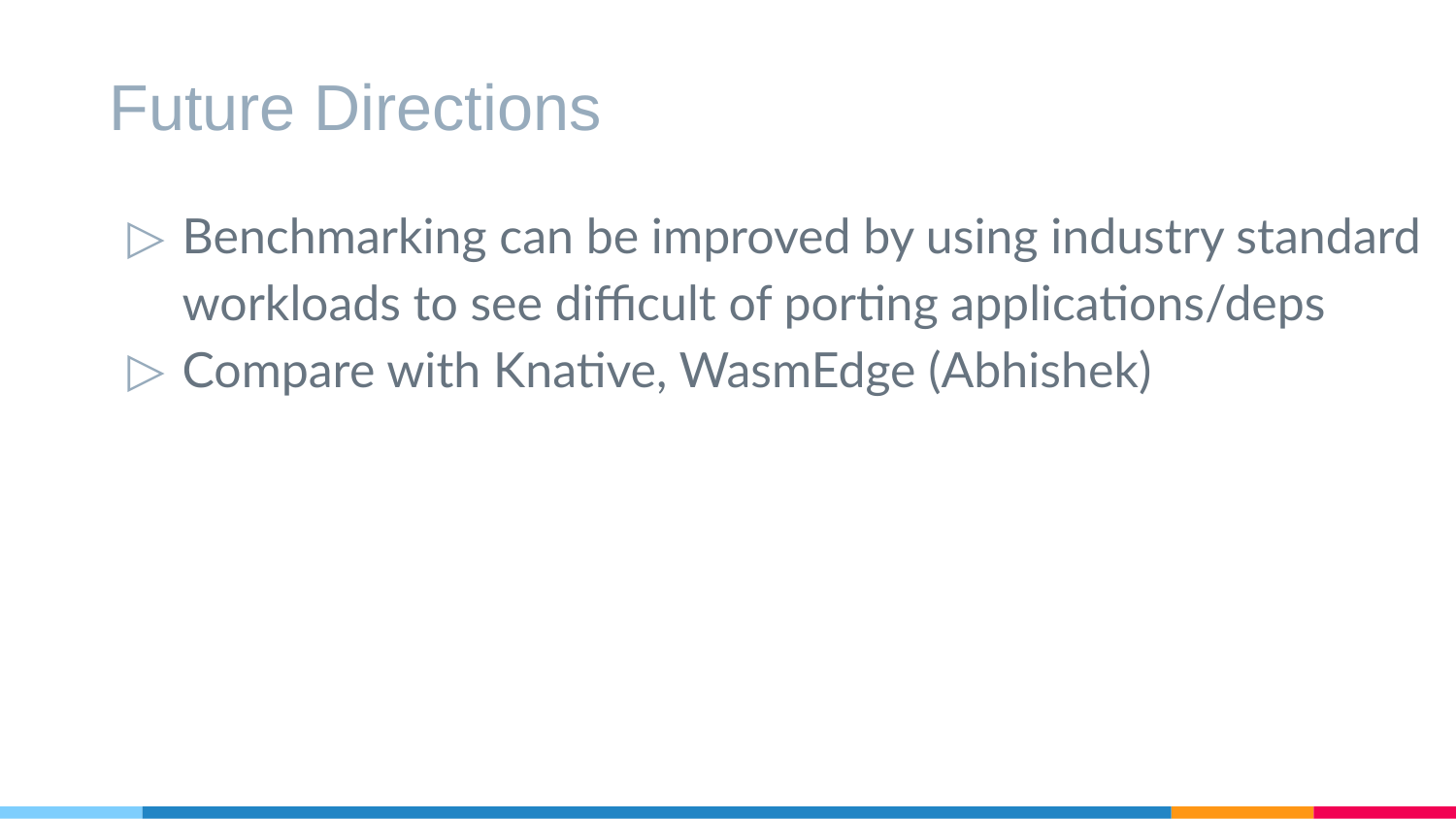

# Future Directions
Benchmarking can be improved by using industry standard workloads to see difficult of porting applications/deps
Compare with Knative, WasmEdge (Abhishek)